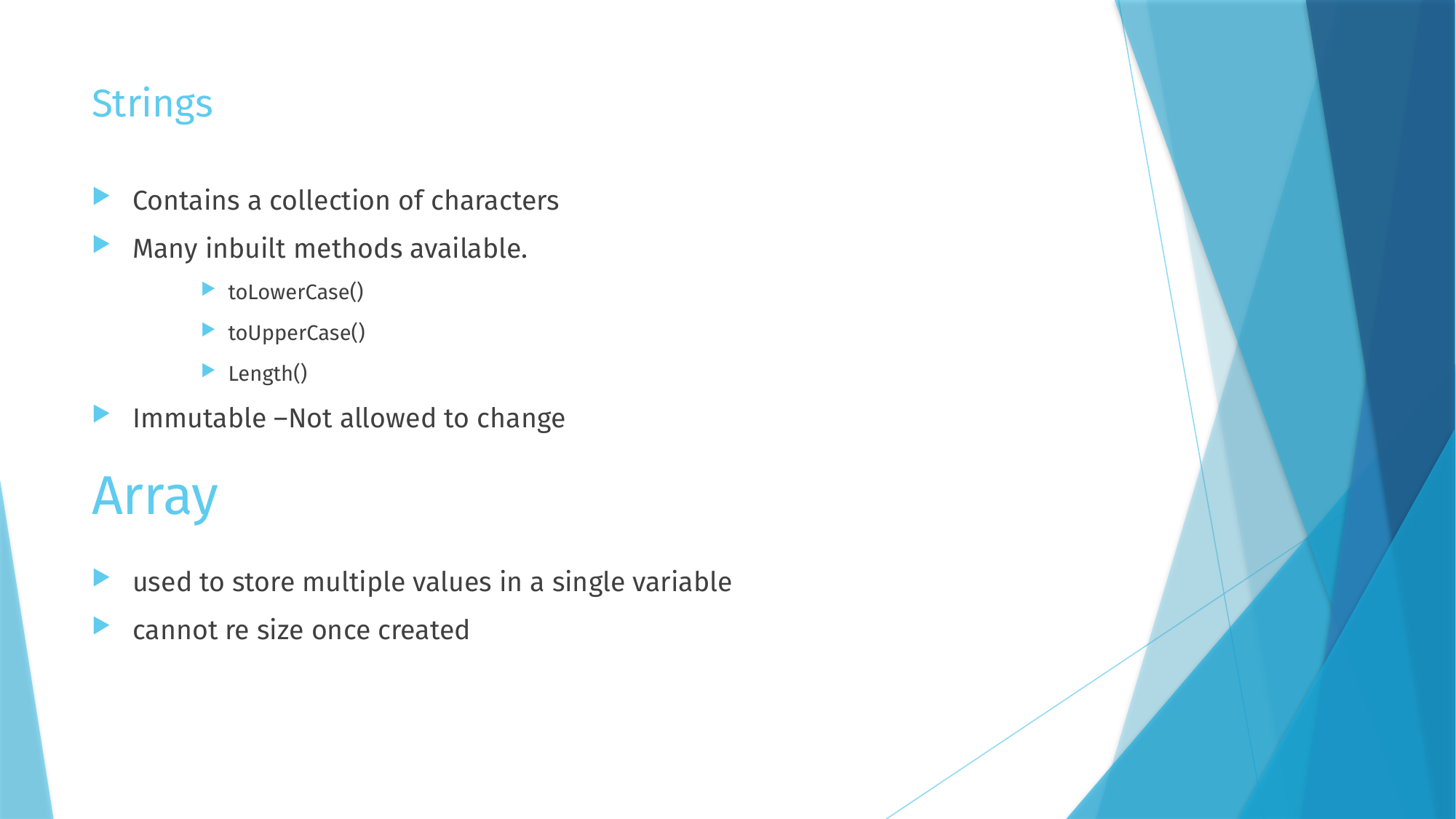

# Strings
Contains a collection of characters
Many inbuilt methods available.
toLowerCase()
toUpperCase()
Length()
Immutable –Not allowed to change

Array
used to store multiple values in a single variable
cannot re size once created